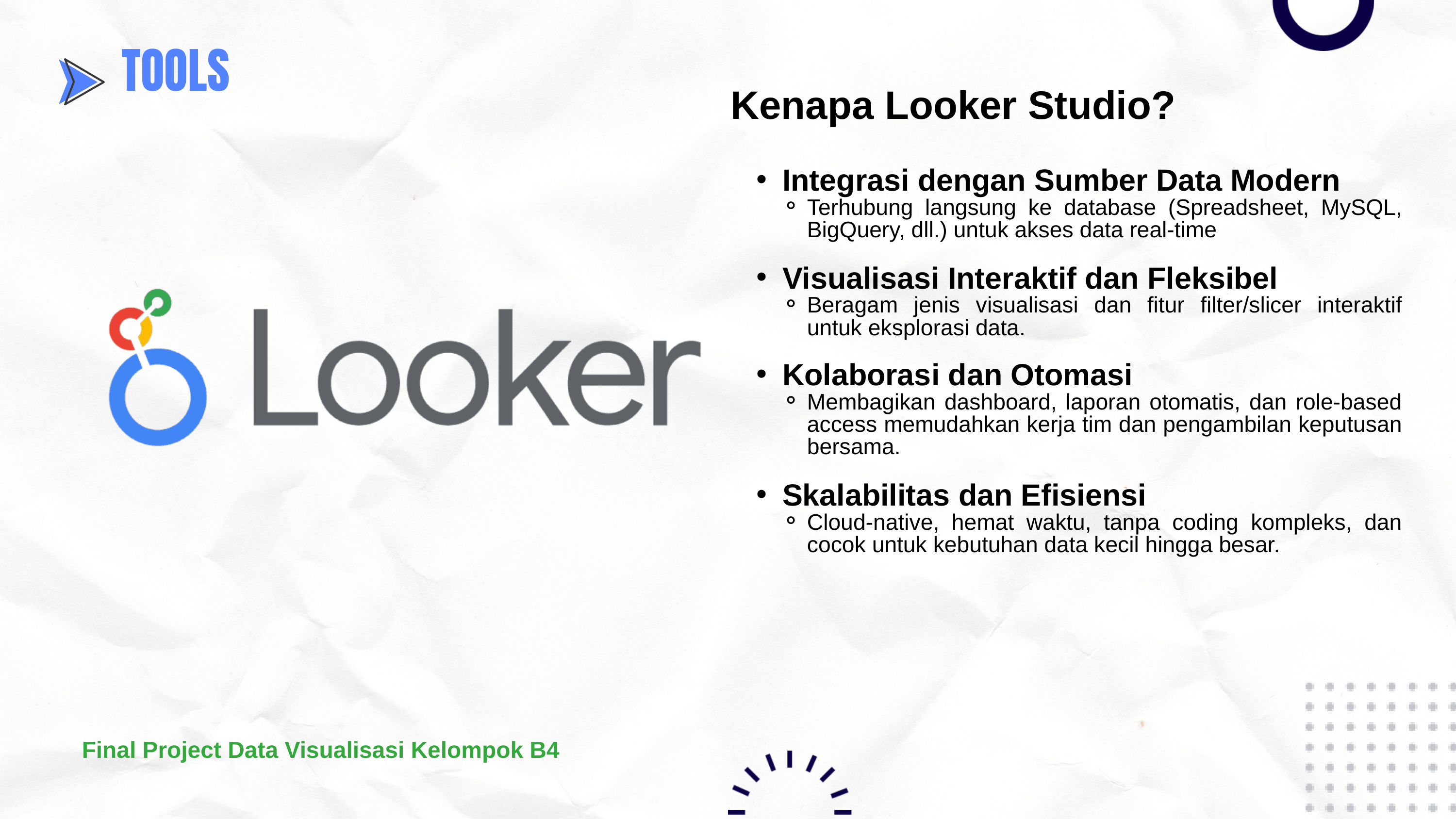

TOOLS

Kenapa Looker Studio?

Integrasi dengan Sumber Data Modern
Terhubung langsung ke database (Spreadsheet, MySQL, BigQuery, dll.) untuk akses data real-time

Visualisasi Interaktif dan Fleksibel
Beragam jenis visualisasi dan fitur filter/slicer interaktif untuk eksplorasi data.

Kolaborasi dan Otomasi
Membagikan dashboard, laporan otomatis, dan role-based access memudahkan kerja tim dan pengambilan keputusan bersama.

Skalabilitas dan Efisiensi
Cloud-native, hemat waktu, tanpa coding kompleks, dan cocok untuk kebutuhan data kecil hingga besar.

Final Project Data Visualisasi Kelompok B4